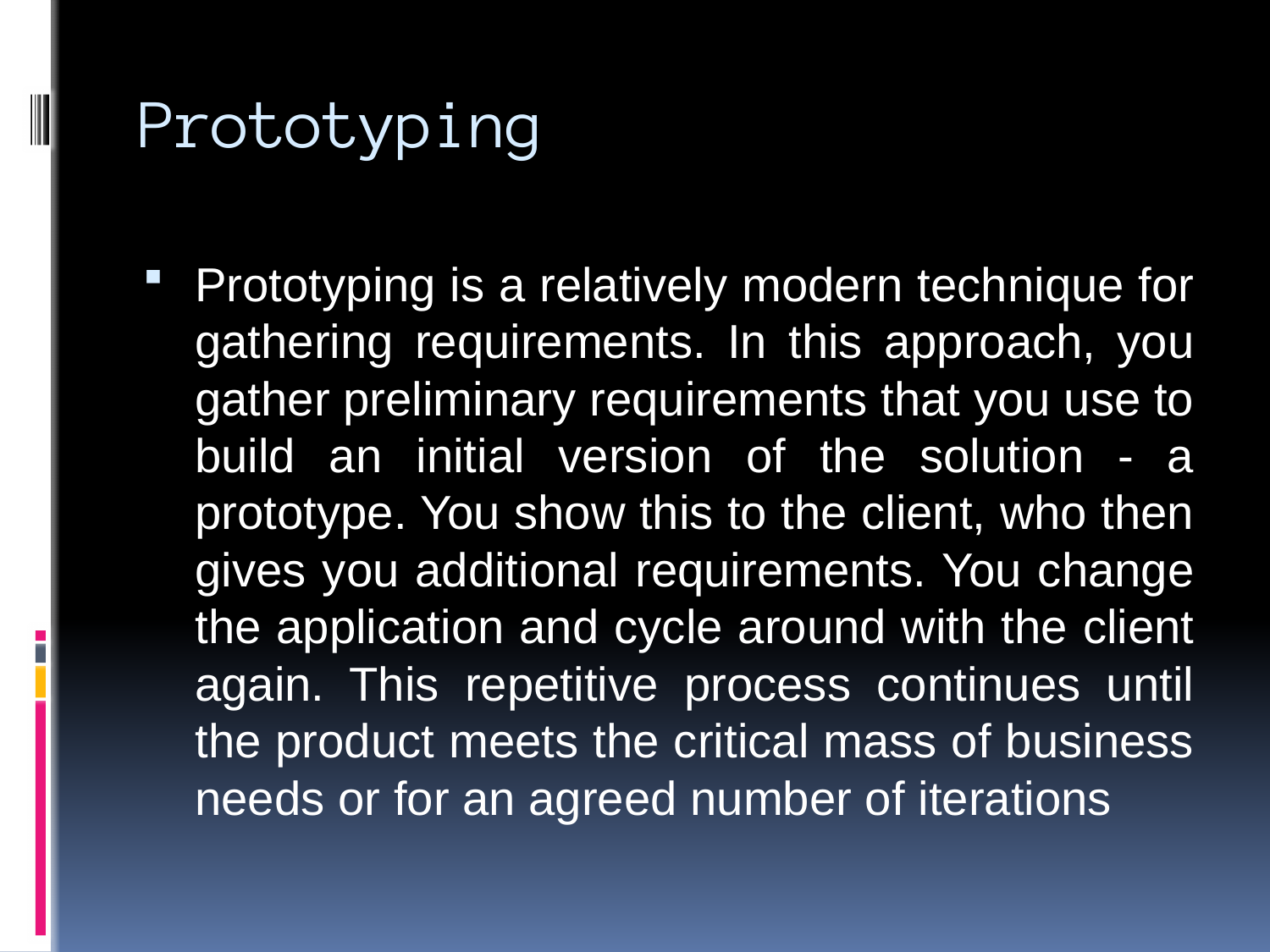

# Prototyping
Prototyping is a relatively modern technique for gathering requirements. In this approach, you gather preliminary requirements that you use to build an initial version of the solution - a prototype. You show this to the client, who then gives you additional requirements. You change the application and cycle around with the client again. This repetitive process continues until the product meets the critical mass of business needs or for an agreed number of iterations